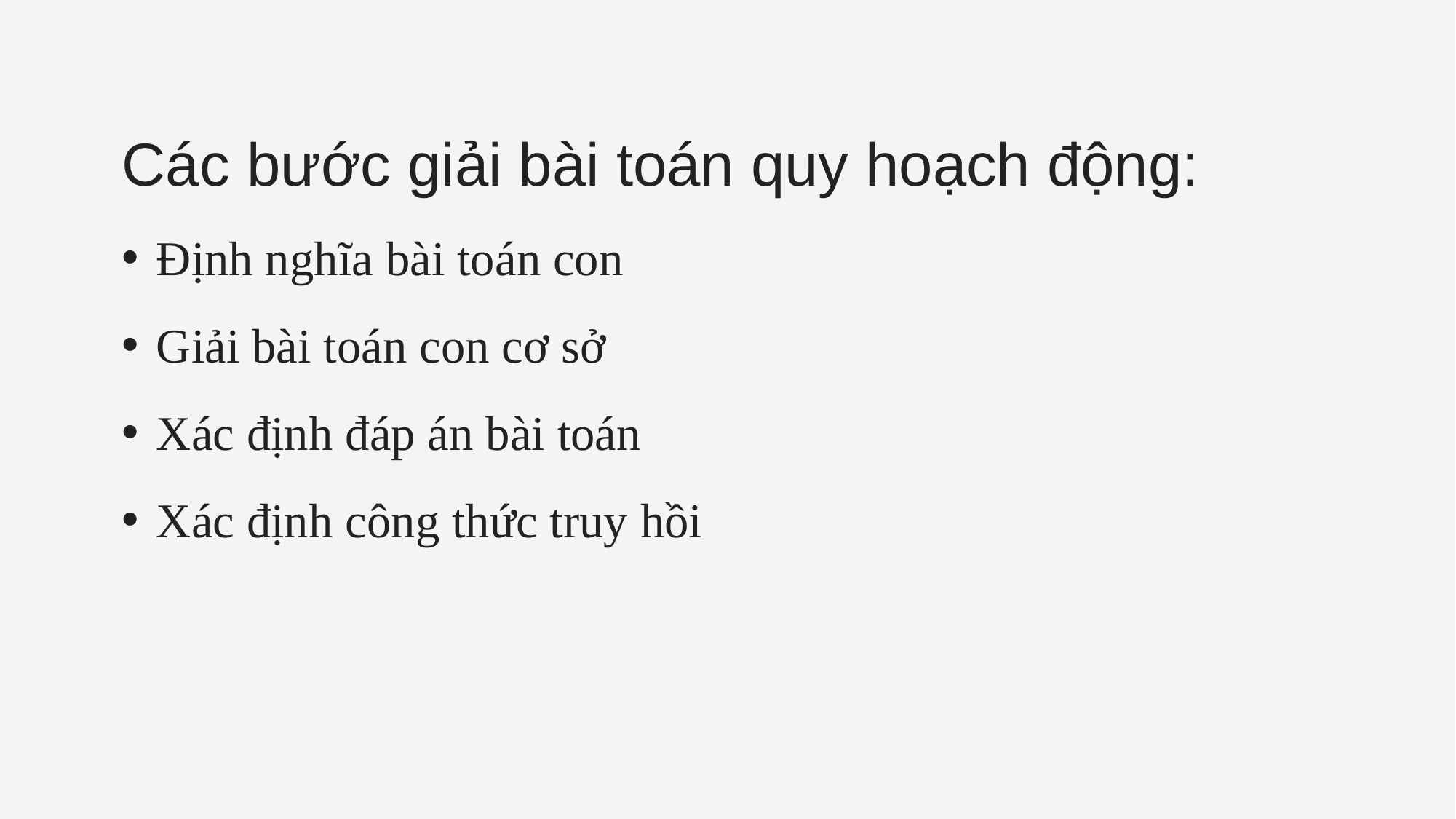

Các bước giải bài toán quy hoạch động:
Định nghĩa bài toán con
Giải bài toán con cơ sở
Xác định đáp án bài toán
Xác định công thức truy hồi